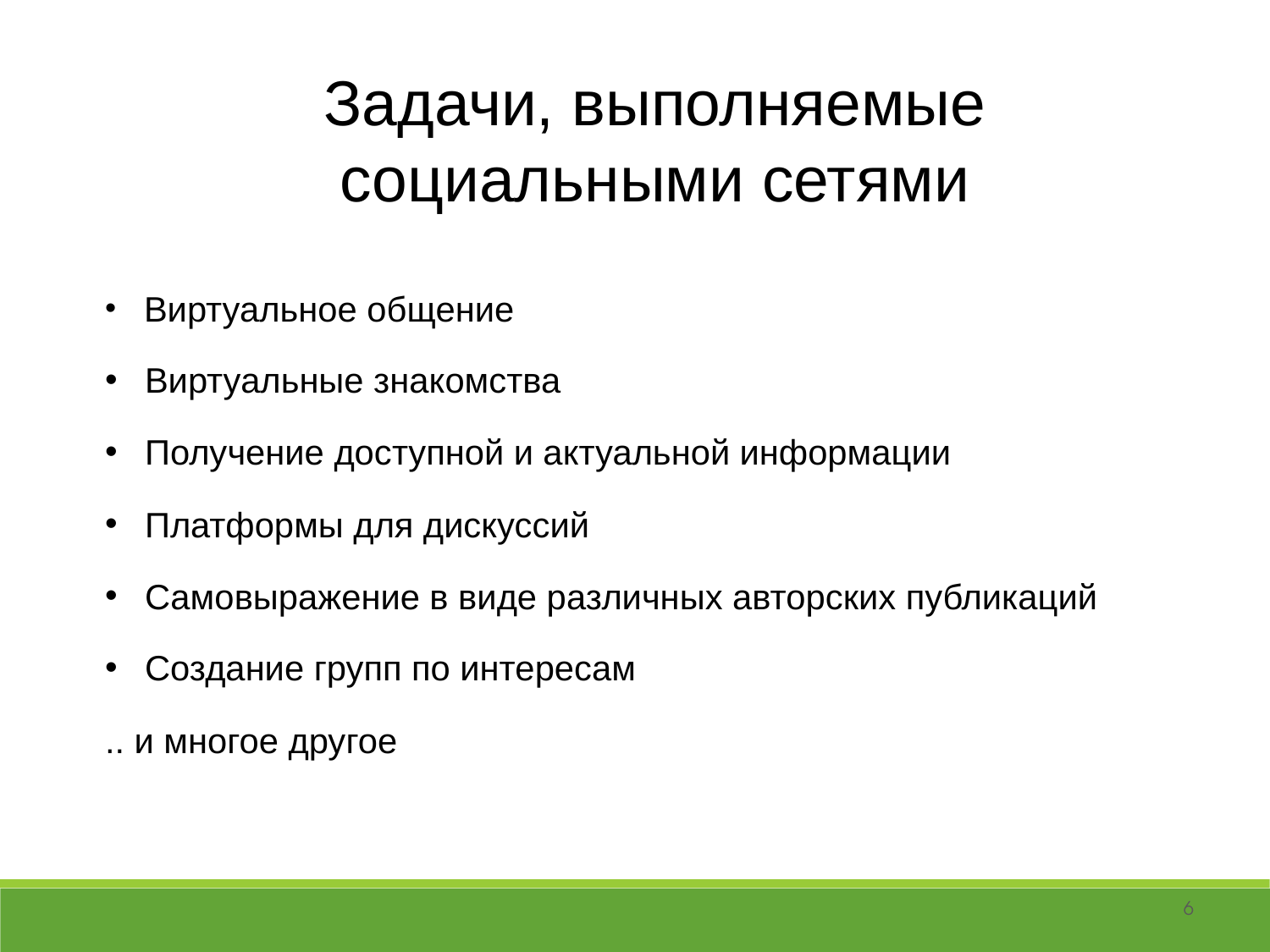

Задачи, выполняемые социальными сетями

 Виртуальное общение
 Виртуальные знакомства
 Получение доступной и актуальной информации
 Платформы для дискуссий
 Самовыражение в виде различных авторских публикаций
 Создание групп по интересам
.. и многое другое

6